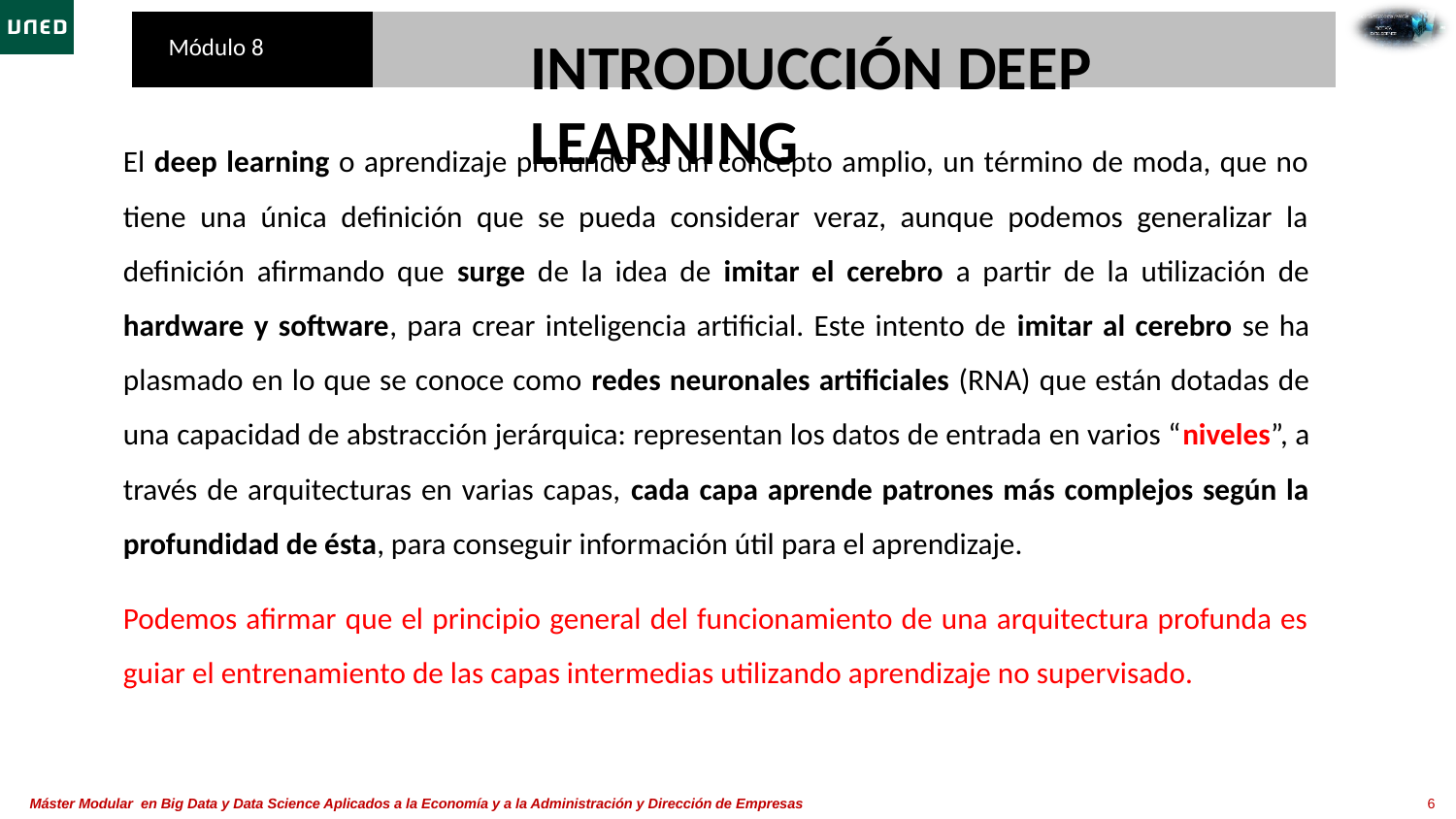

Introducción Deep learning
El deep learning o aprendizaje profundo es un concepto amplio, un término de moda, que no tiene una única definición que se pueda considerar veraz, aunque podemos generalizar la definición afirmando que surge de la idea de imitar el cerebro a partir de la utilización de hardware y software, para crear inteligencia artificial. Este intento de imitar al cerebro se ha plasmado en lo que se conoce como redes neuronales artificiales (RNA) que están dotadas de una capacidad de abstracción jerárquica: representan los datos de entrada en varios “niveles”, a través de arquitecturas en varias capas, cada capa aprende patrones más complejos según la profundidad de ésta, para conseguir información útil para el aprendizaje.
Podemos afirmar que el principio general del funcionamiento de una arquitectura profunda es guiar el entrenamiento de las capas intermedias utilizando aprendizaje no supervisado.